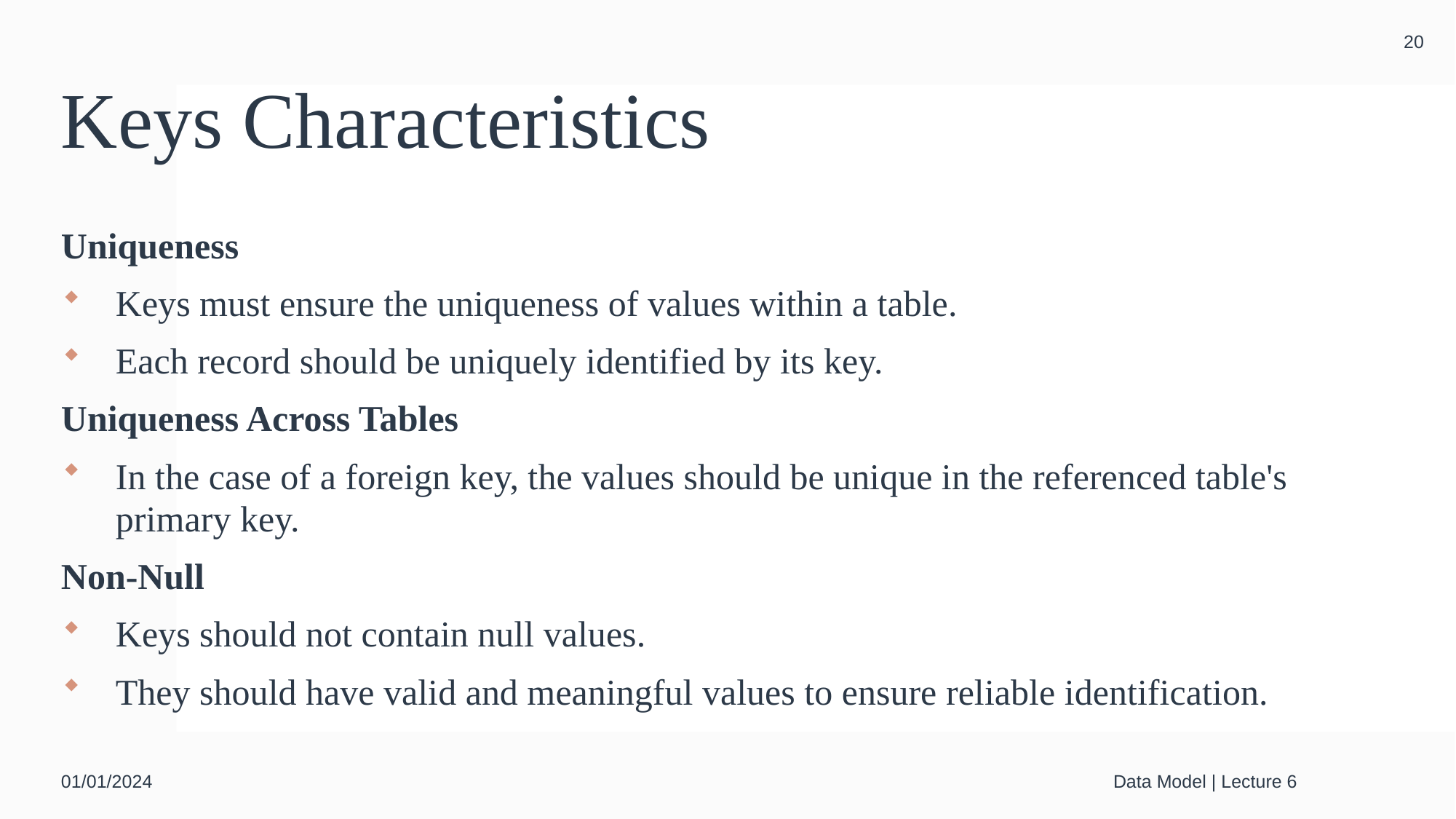

20
# Keys Characteristics
Uniqueness
Keys must ensure the uniqueness of values within a table.
Each record should be uniquely identified by its key.
Uniqueness Across Tables
In the case of a foreign key, the values should be unique in the referenced table's primary key.
Non-Null
Keys should not contain null values.
They should have valid and meaningful values to ensure reliable identification.
01/01/2024
Data Model | Lecture 6